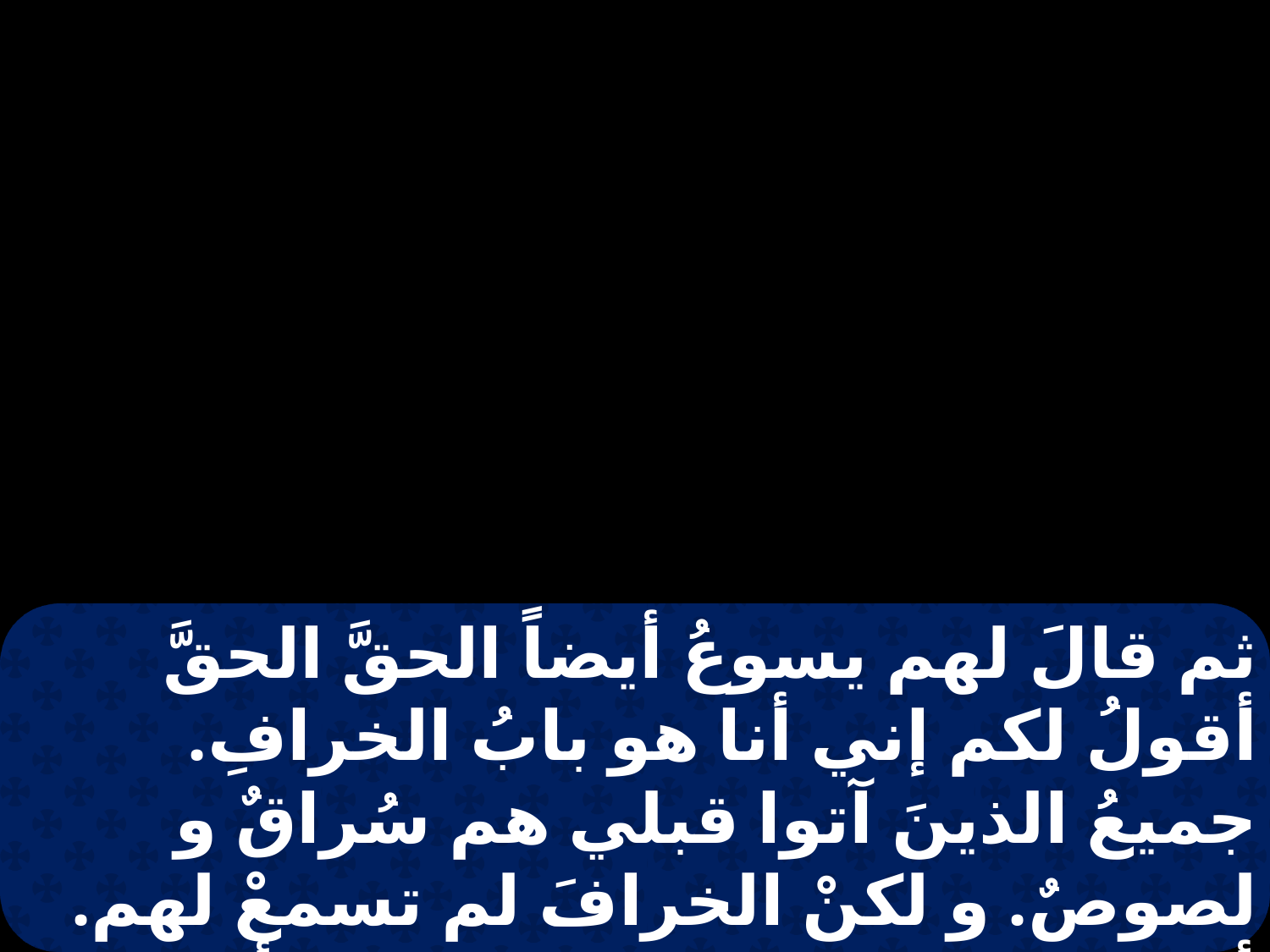

ثم قالَ لهم يسوعُ أيضاً الحقَّ الحقَّ أقولُ لكم إني أنا هو بابُ الخرافِ. جميعُ الذينَ آتوا قبلي هم سُراقٌ و لصوصٌ. و لكنْ الخرافَ لم تسمعْ لهم. أنا هو بابُ الخرافِ إن دَخلَ بي أحدٌ فيَخلصُ و يَدخلُ و يَخرجُ و يَجدُ مَرعى.